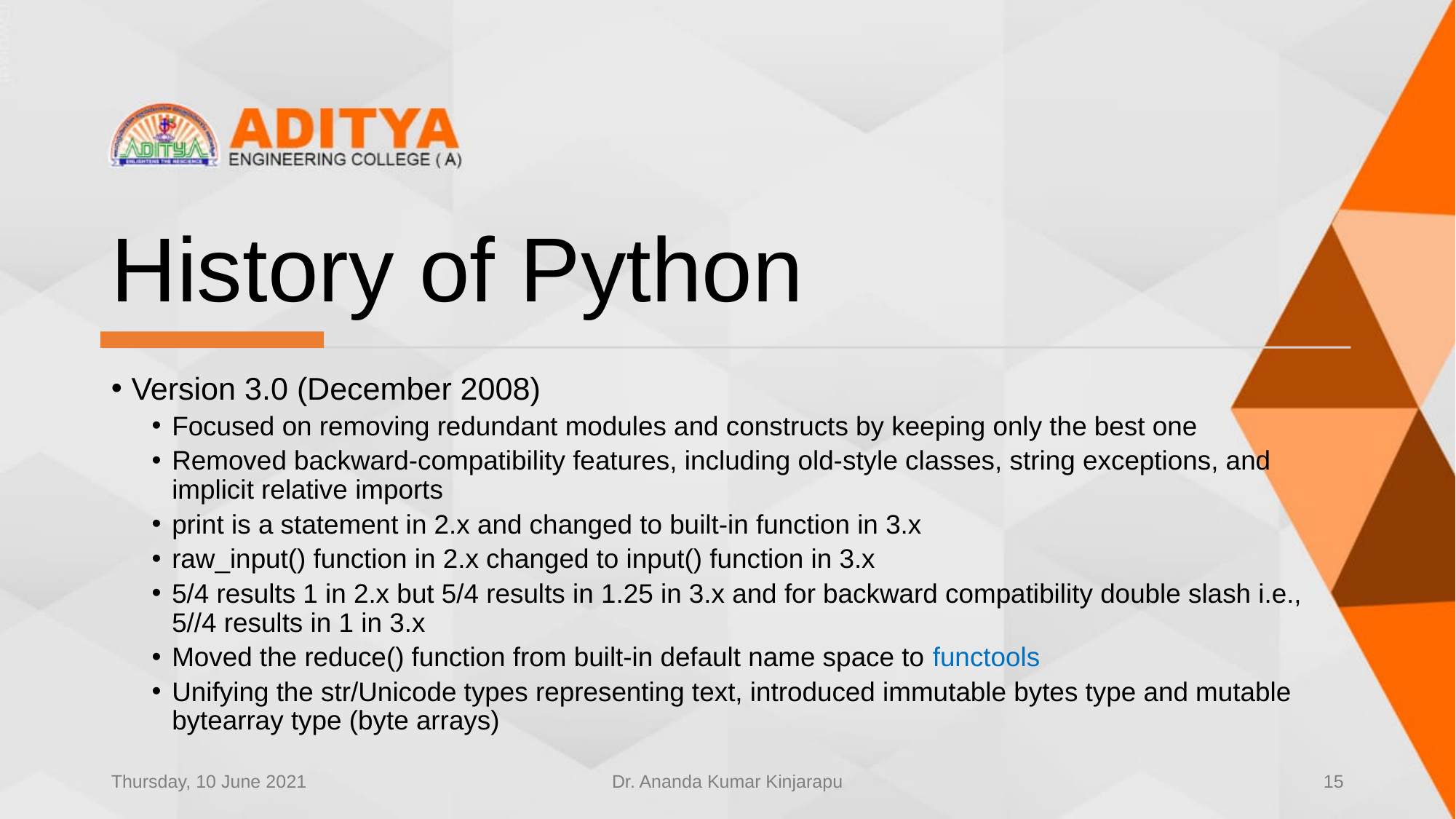

# History of Python

Version 3.0 (December 2008)
Focused on removing redundant modules and constructs by keeping only the best one
Removed backward-compatibility features, including old-style classes, string exceptions, and implicit relative imports
print is a statement in 2.x and changed to built-in function in 3.x
raw_input() function in 2.x changed to input() function in 3.x
5/4 results 1 in 2.x but 5/4 results in 1.25 in 3.x and for backward compatibility double slash i.e., 5//4 results in 1 in 3.x
Moved the reduce() function from built-in default name space to functools
Unifying the str/Unicode types representing text, introduced immutable bytes type and mutable bytearray type (byte arrays)
Thursday, 10 June 2021
Dr. Ananda Kumar Kinjarapu
15